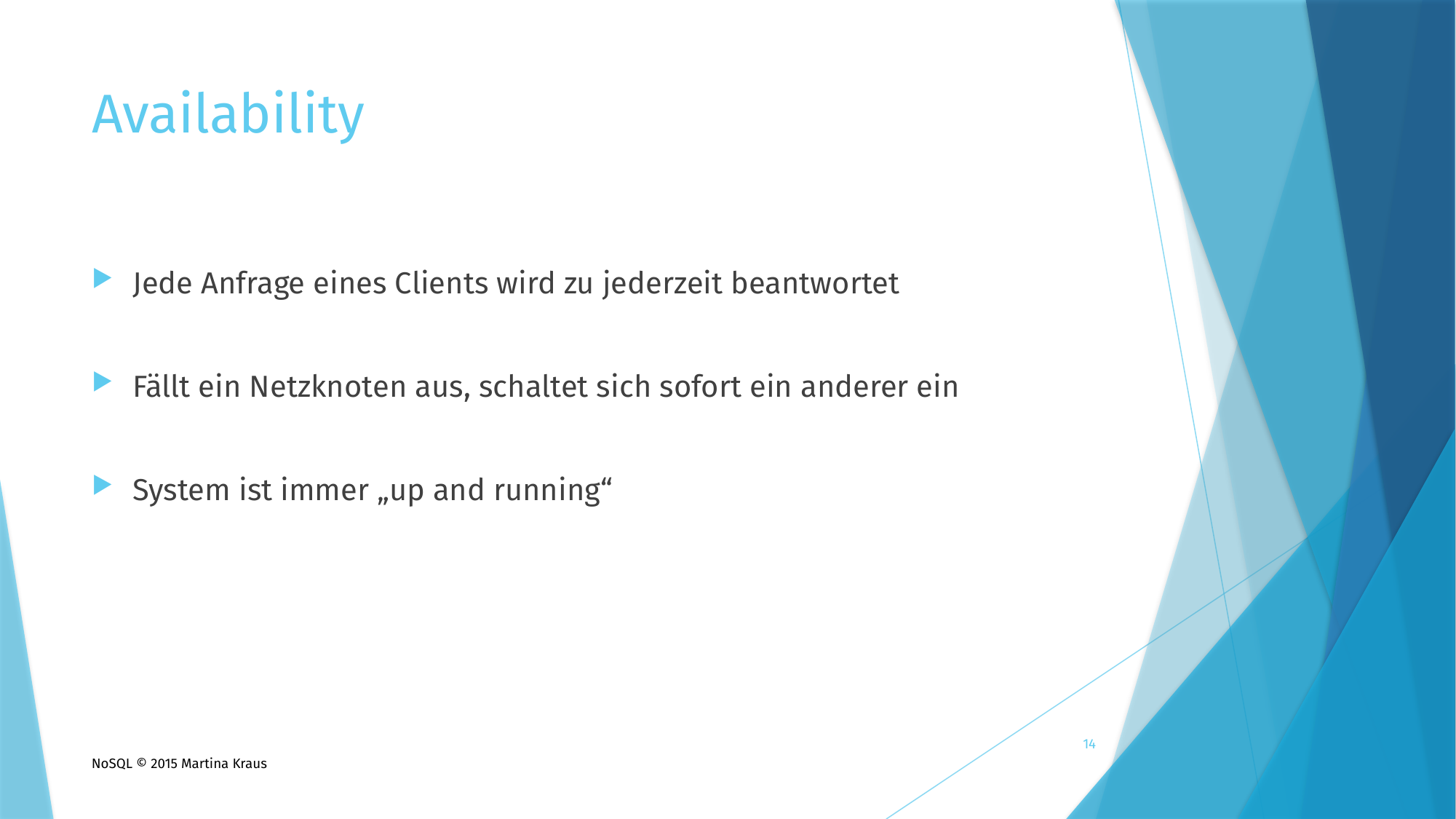

# Availability
Jede Anfrage eines Clients wird zu jederzeit beantwortet

Fällt ein Netzknoten aus, schaltet sich sofort ein anderer ein

System ist immer „up and running“
14
NoSQL © 2015 Martina Kraus